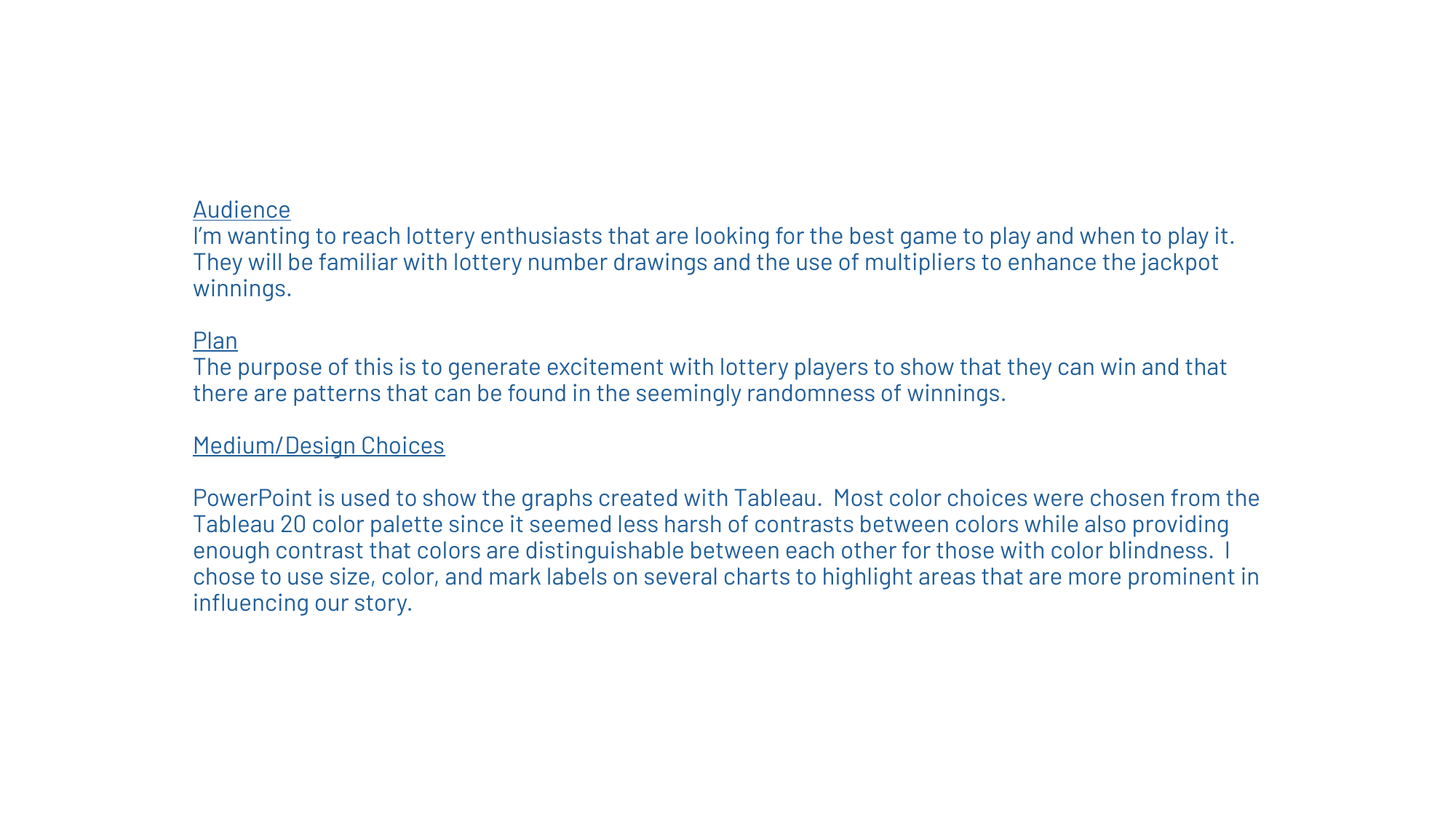

Audience
I’m wanting to reach lottery enthusiasts that are looking for the best game to play and when to play it.  They will be familiar with lottery number drawings and the use of multipliers to enhance the jackpot winnings.
Plan
The purpose of this is to generate excitement with lottery players to show that they can win and that there are patterns that can be found in the seemingly randomness of winnings.
Medium/Design Choices
PowerPoint is used to show the graphs created with Tableau.  Most color choices were chosen from the Tableau 20 color palette since it seemed less harsh of contrasts between colors while also providing enough contrast that colors are distinguishable between each other for those with color blindness.  I chose to use size, color, and mark labels on several charts to highlight areas that are more prominent in influencing our story.